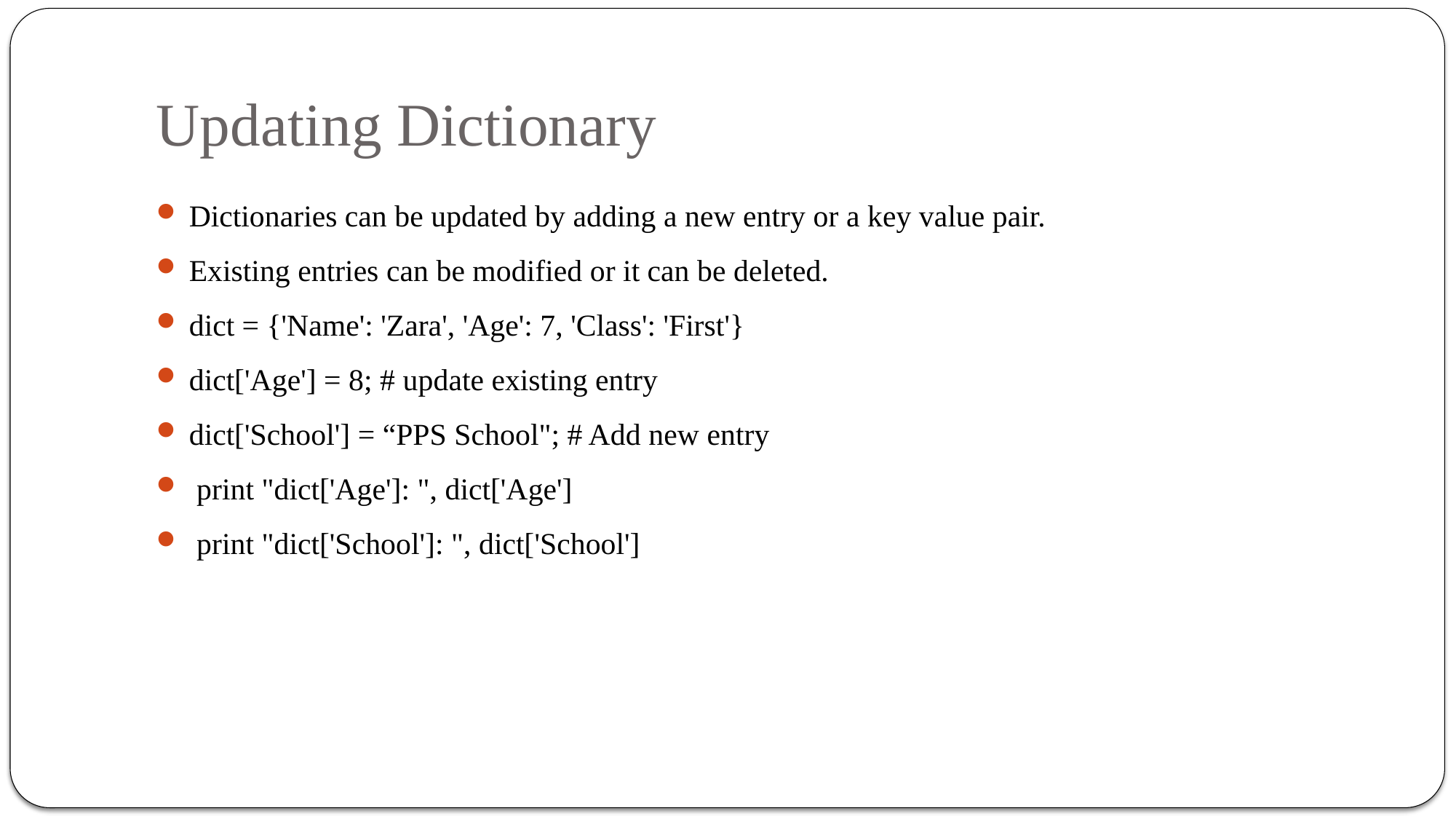

# Updating Dictionary
Dictionaries can be updated by adding a new entry or a key value pair.
Existing entries can be modified or it can be deleted.
dict = {'Name': 'Zara', 'Age': 7, 'Class': 'First'}
dict['Age'] = 8; # update existing entry
dict['School'] = “PPS School"; # Add new entry
 print "dict['Age']: ", dict['Age']
 print "dict['School']: ", dict['School']